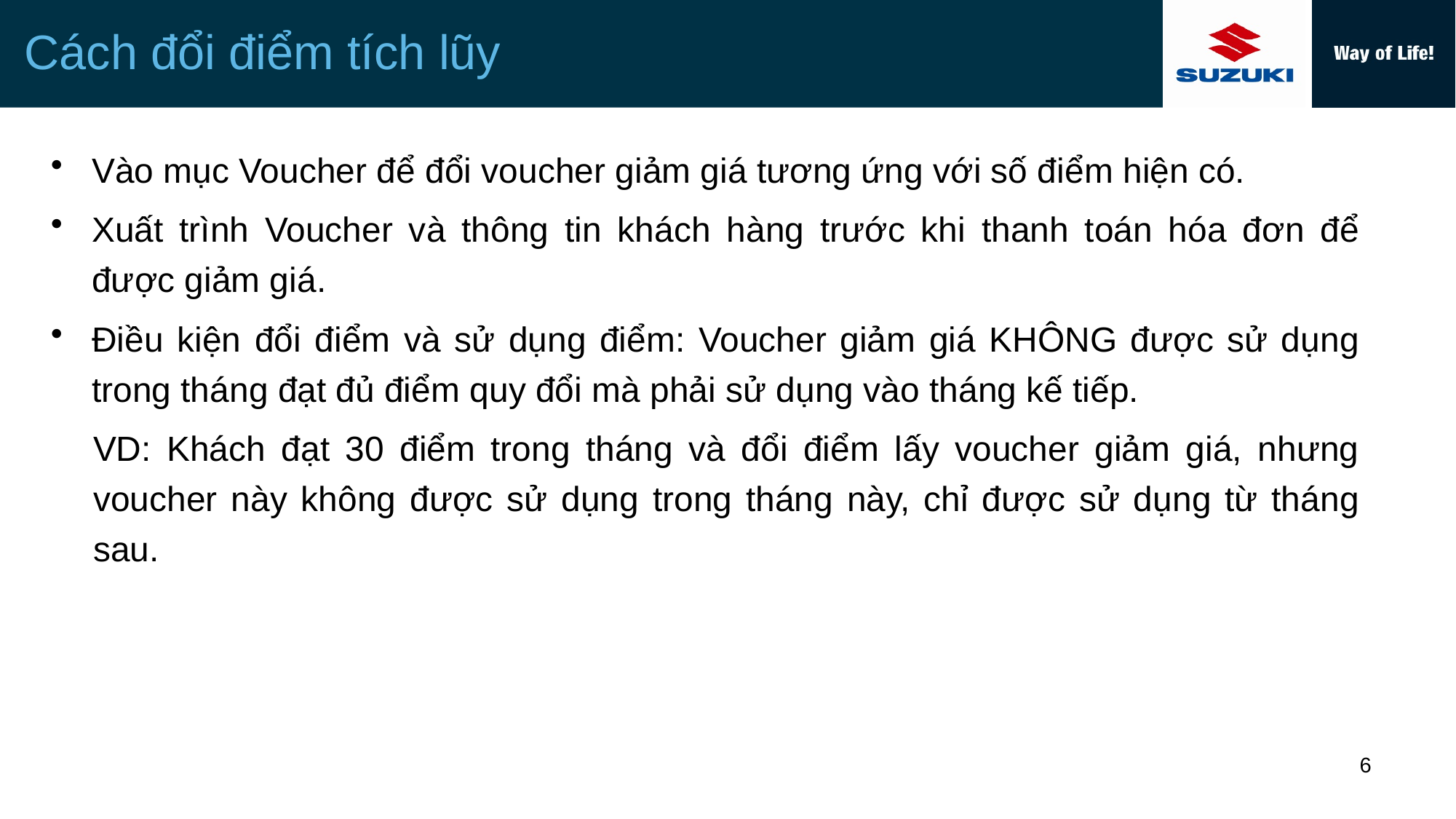

Cách đổi điểm tích lũy
Vào mục Voucher để đổi voucher giảm giá tương ứng với số điểm hiện có.
Xuất trình Voucher và thông tin khách hàng trước khi thanh toán hóa đơn để được giảm giá.
Điều kiện đổi điểm và sử dụng điểm: Voucher giảm giá KHÔNG được sử dụng trong tháng đạt đủ điểm quy đổi mà phải sử dụng vào tháng kế tiếp.
VD: Khách đạt 30 điểm trong tháng và đổi điểm lấy voucher giảm giá, nhưng voucher này không được sử dụng trong tháng này, chỉ được sử dụng từ tháng sau.

6